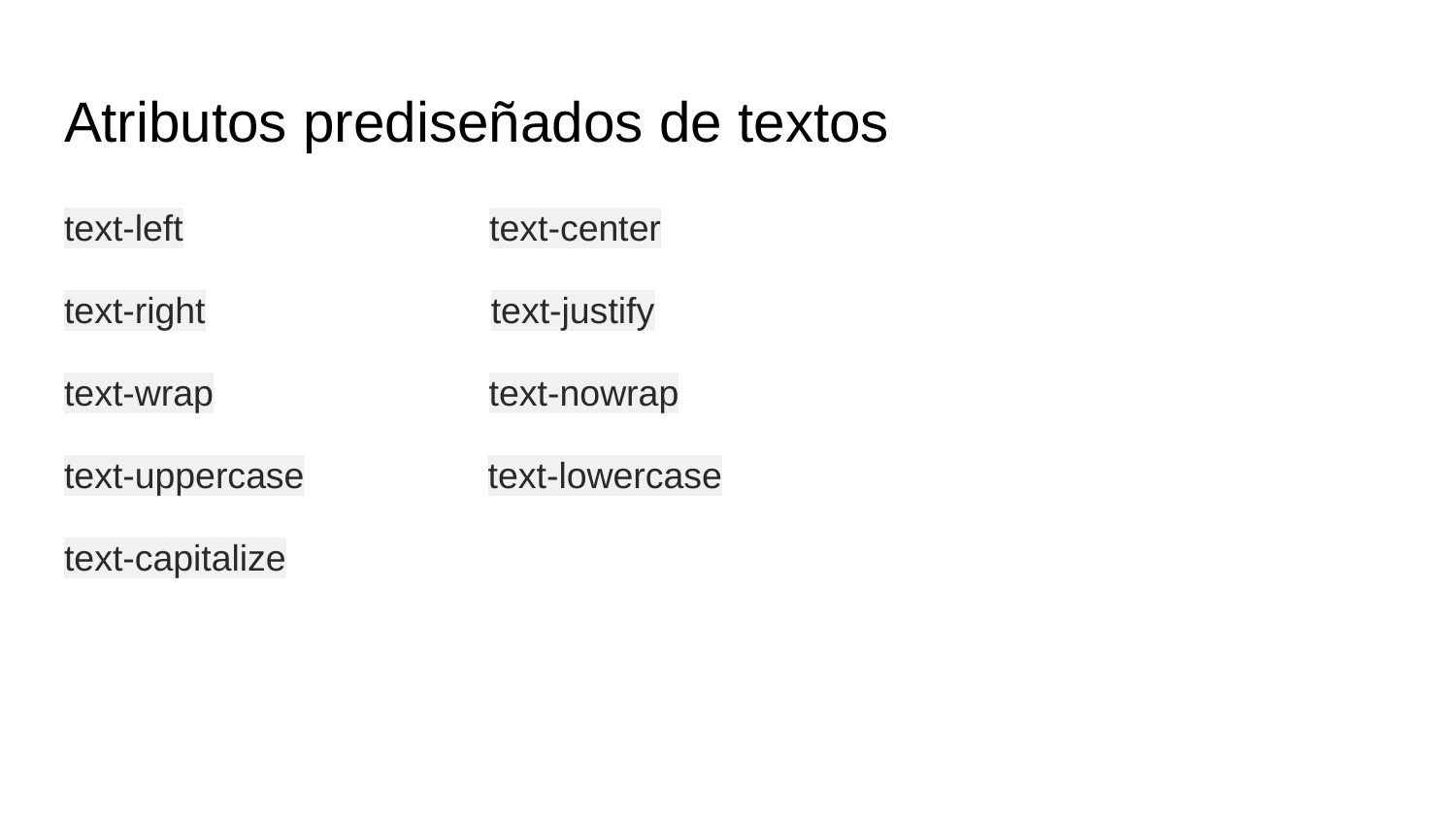

# Atributos prediseñados de textos
text-left                              text-center
text-right                            text-justify
text-wrap                           text-nowrap
text-uppercase                  text-lowercase
text-capitalize